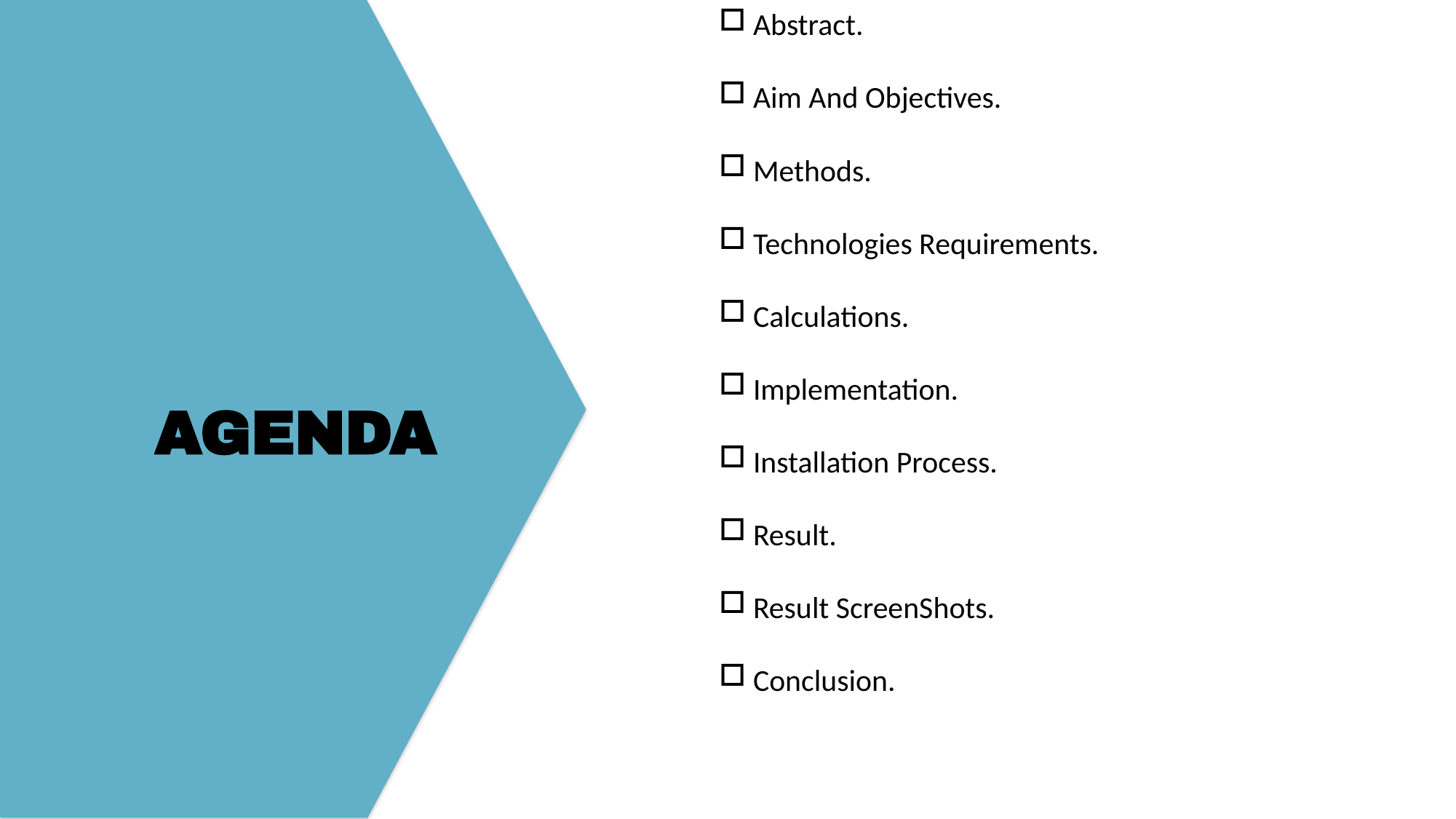

Abstract.

Aim And Objectives.

Methods.

Technologies Requirements.

Calculations.

Implementation.

Installation Process.

Result.

Result ScreenShots.

Conclusion.

AGENDA